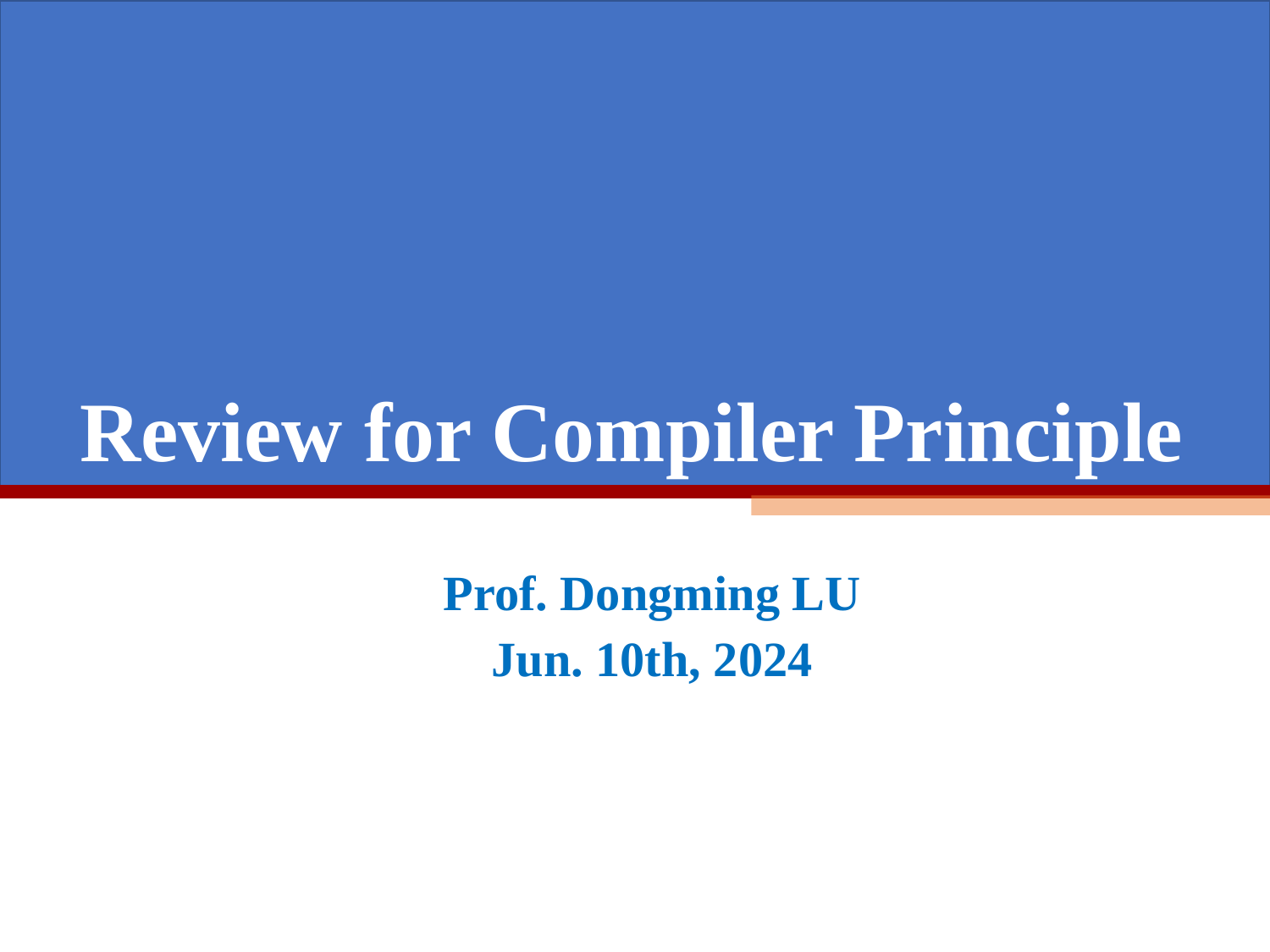

# Review for Compiler Principle
Prof. Dongming LU
Jun. 10th, 2024